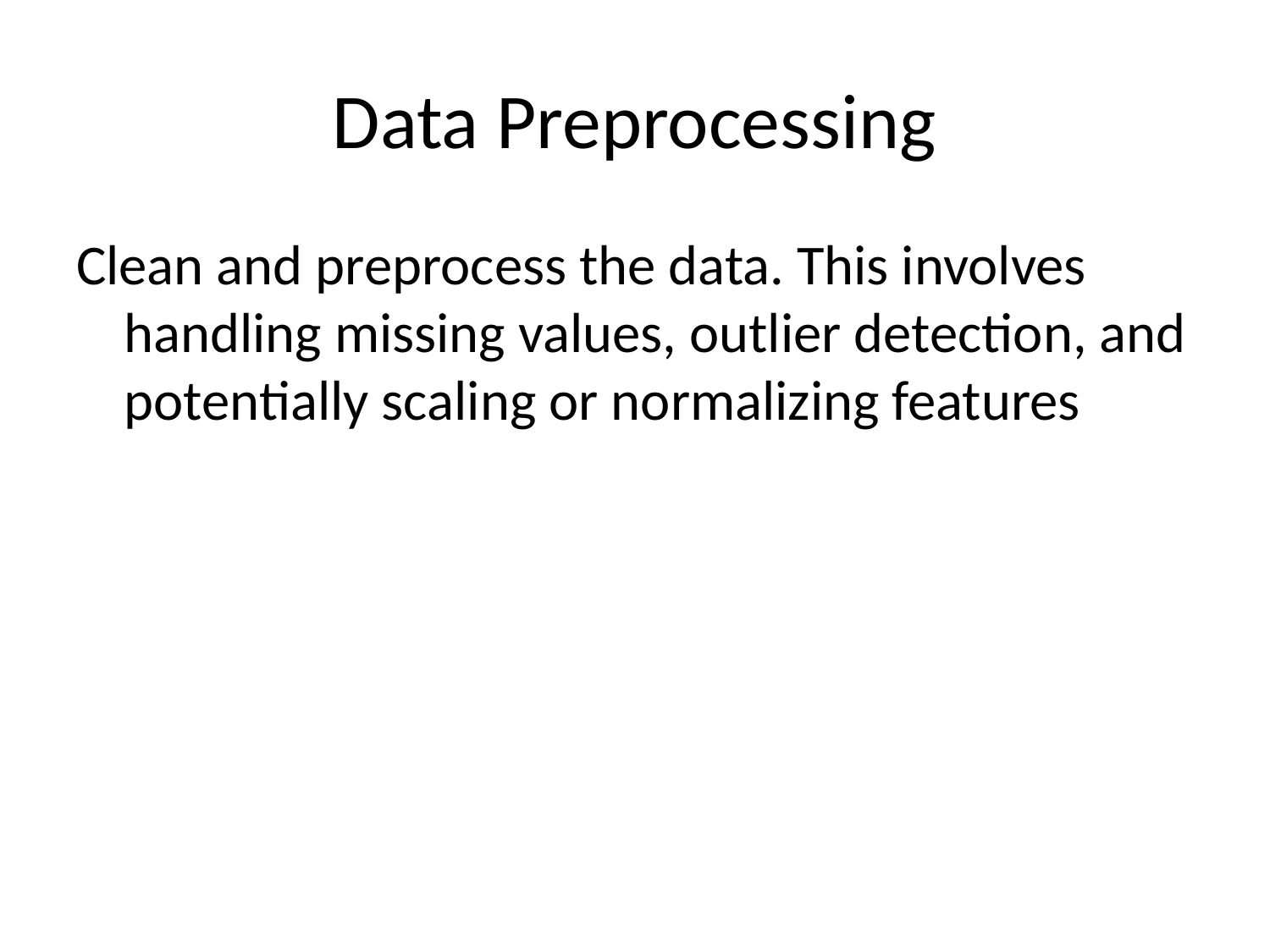

# Data Preprocessing
Clean and preprocess the data. This involves handling missing values, outlier detection, and potentially scaling or normalizing features